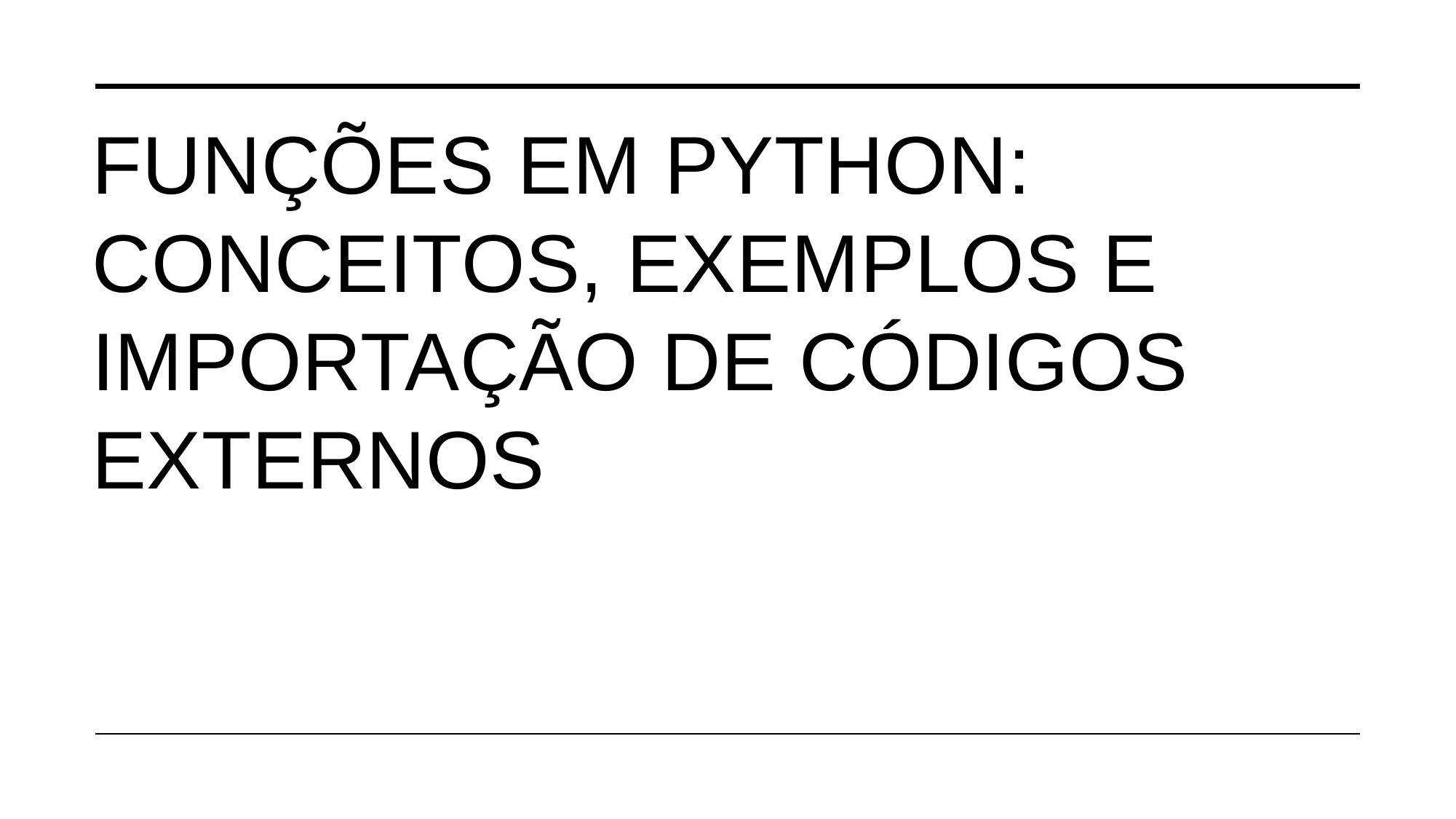

# Funções em Python: Conceitos, Exemplos e Importação de Códigos Externos